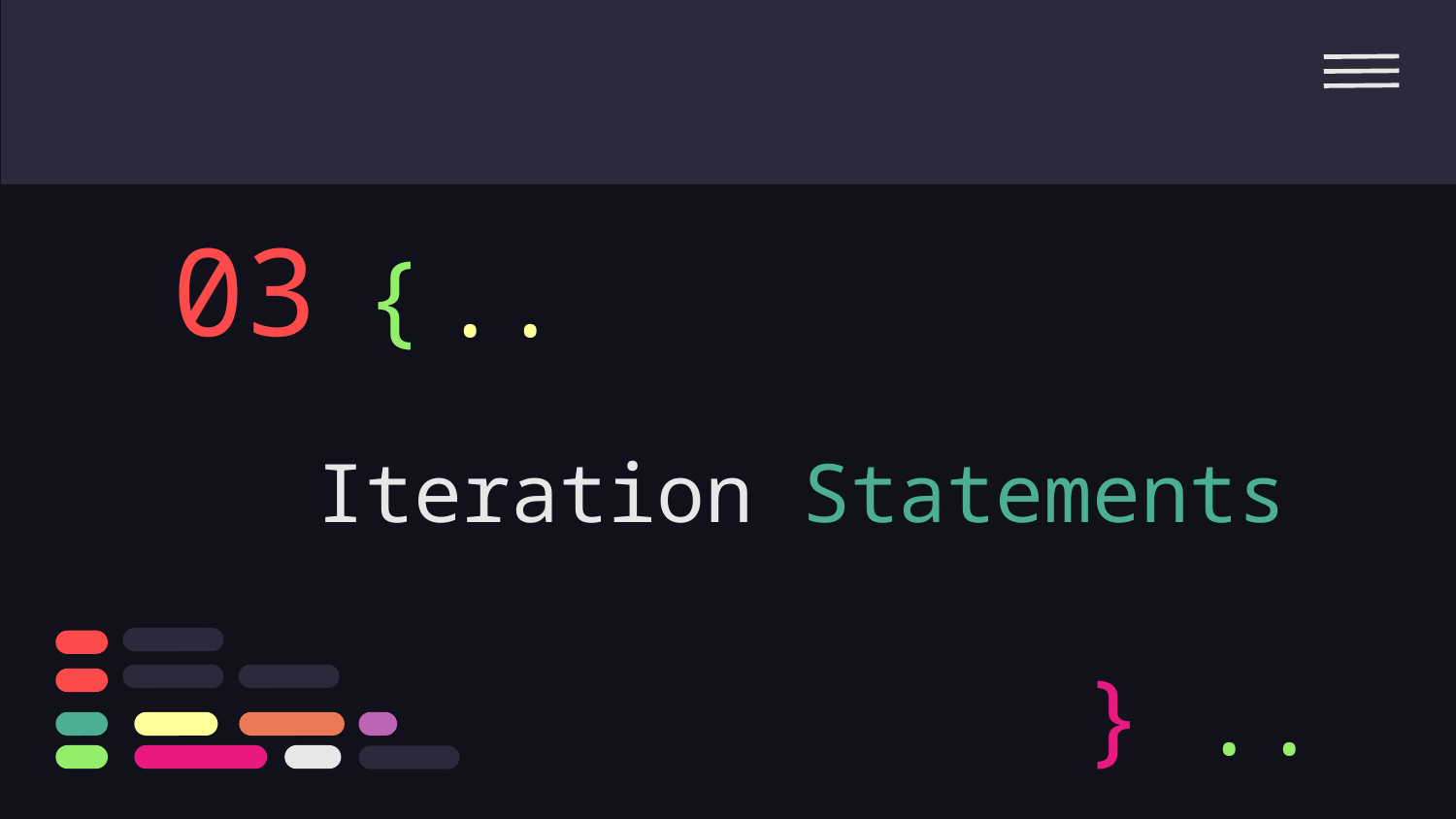

03
{
..
# Iteration Statements

}
..